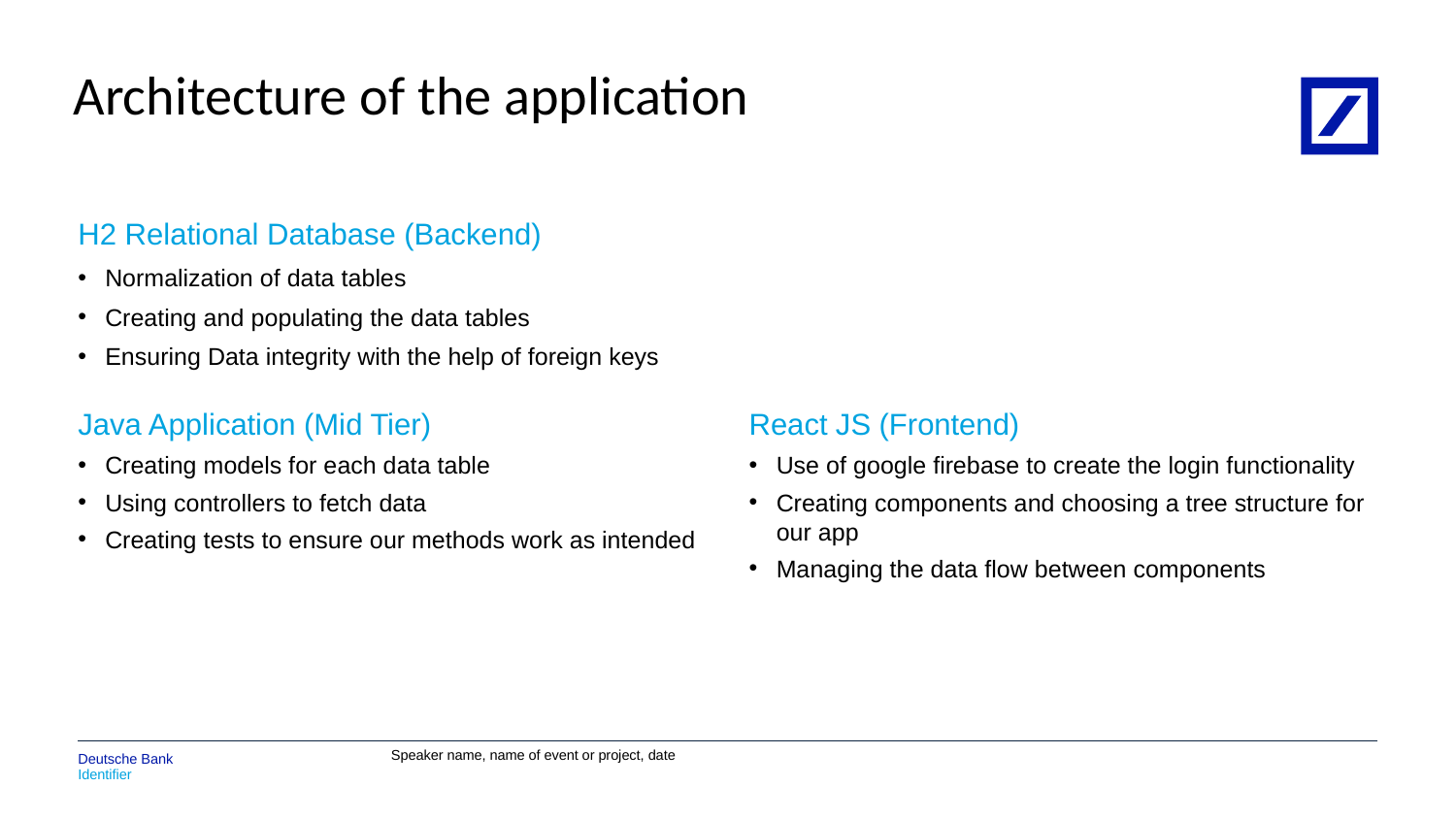

# Architecture of the application
H2 Relational Database (Backend)
Normalization of data tables
Creating and populating the data tables
Ensuring Data integrity with the help of foreign keys
Java Application (Mid Tier)
Creating models for each data table
Using controllers to fetch data
Creating tests to ensure our methods work as intended
React JS (Frontend)
Use of google firebase to create the login functionality
Creating components and choosing a tree structure for our app
Managing the data flow between components